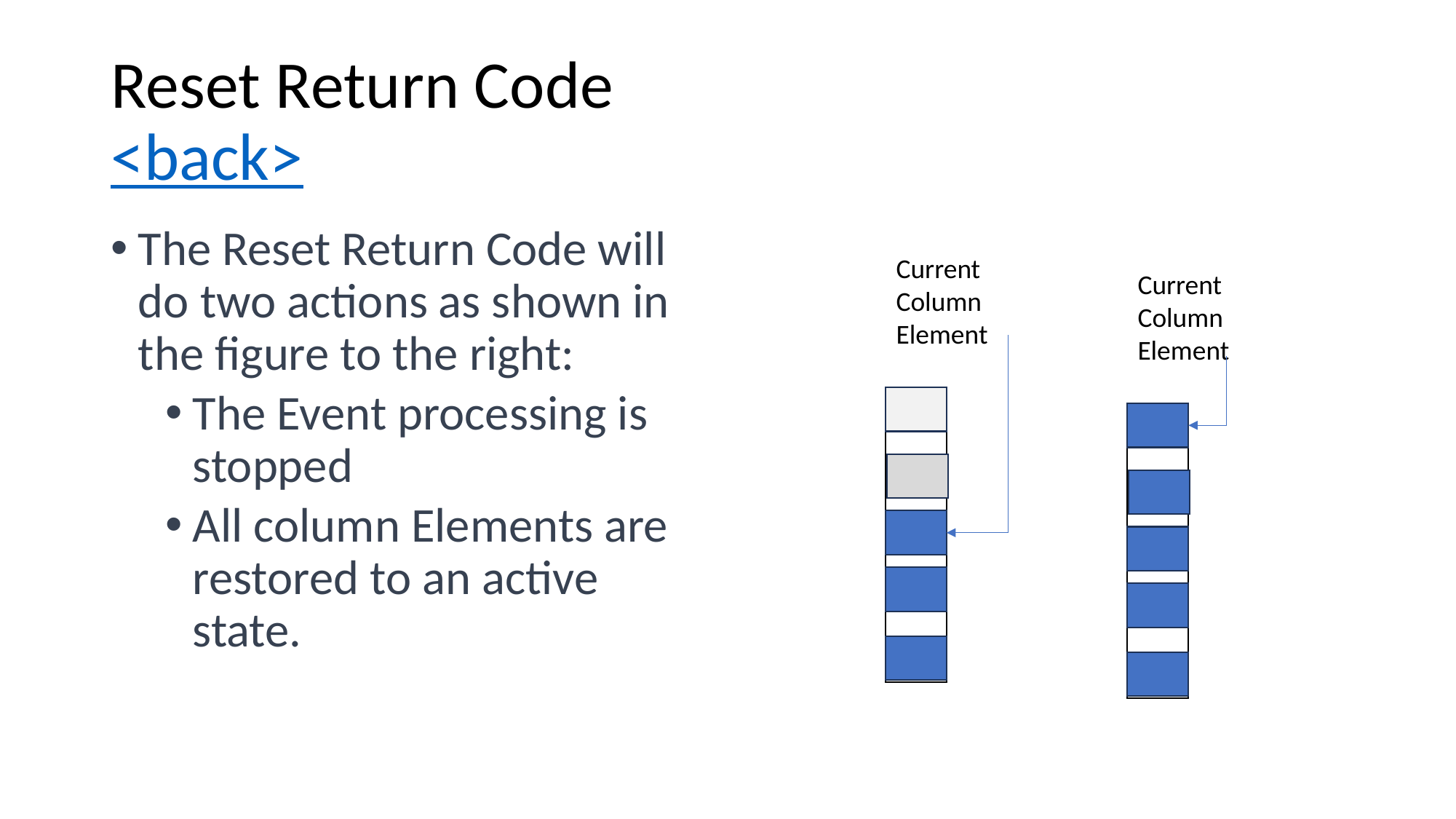

# Reset Return Code <back>
The Reset Return Code will do two actions as shown in the figure to the right:
The Event processing is stopped
All column Elements are restored to an active state.

Current
Column
Element
Current
Column
Element